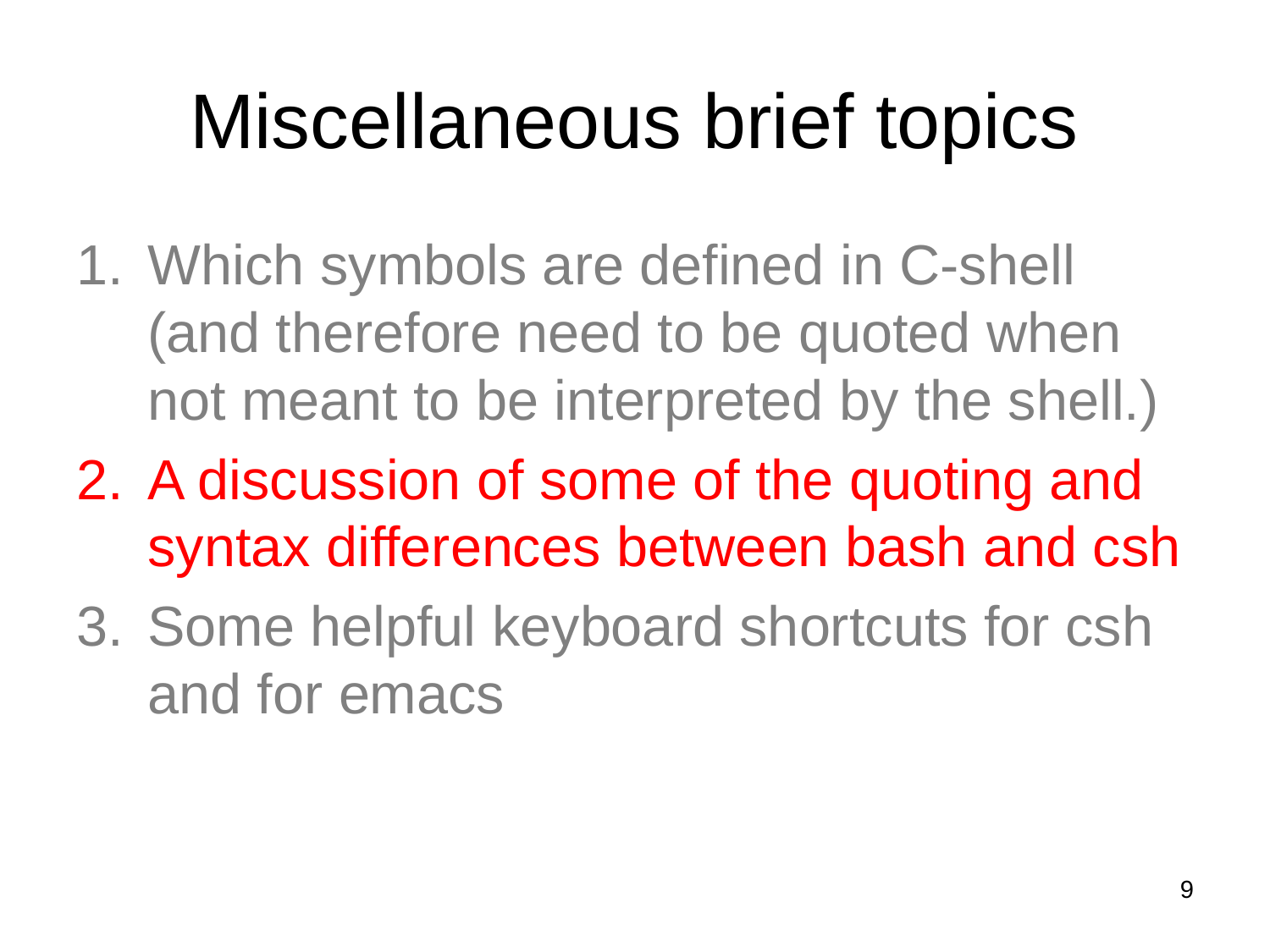

# Miscellaneous brief topics
Which symbols are defined in C-shell (and therefore need to be quoted when not meant to be interpreted by the shell.)
A discussion of some of the quoting and syntax differences between bash and csh
Some helpful keyboard shortcuts for csh and for emacs
9